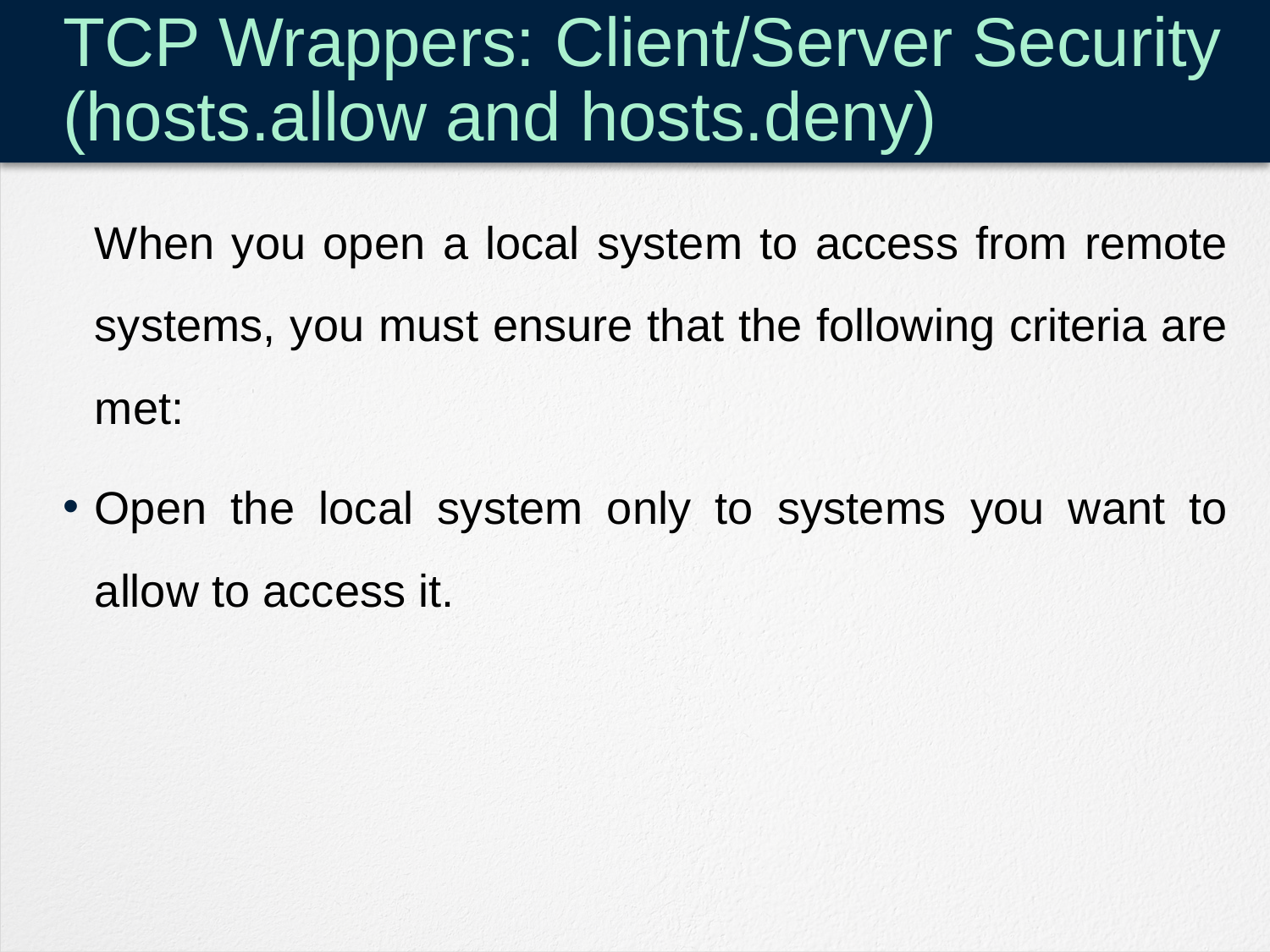

# TCP Wrappers: Client/Server Security (hosts.allow and hosts.deny)
	When you open a local system to access from remote systems, you must ensure that the following criteria are met:
Open the local system only to systems you want to allow to access it.